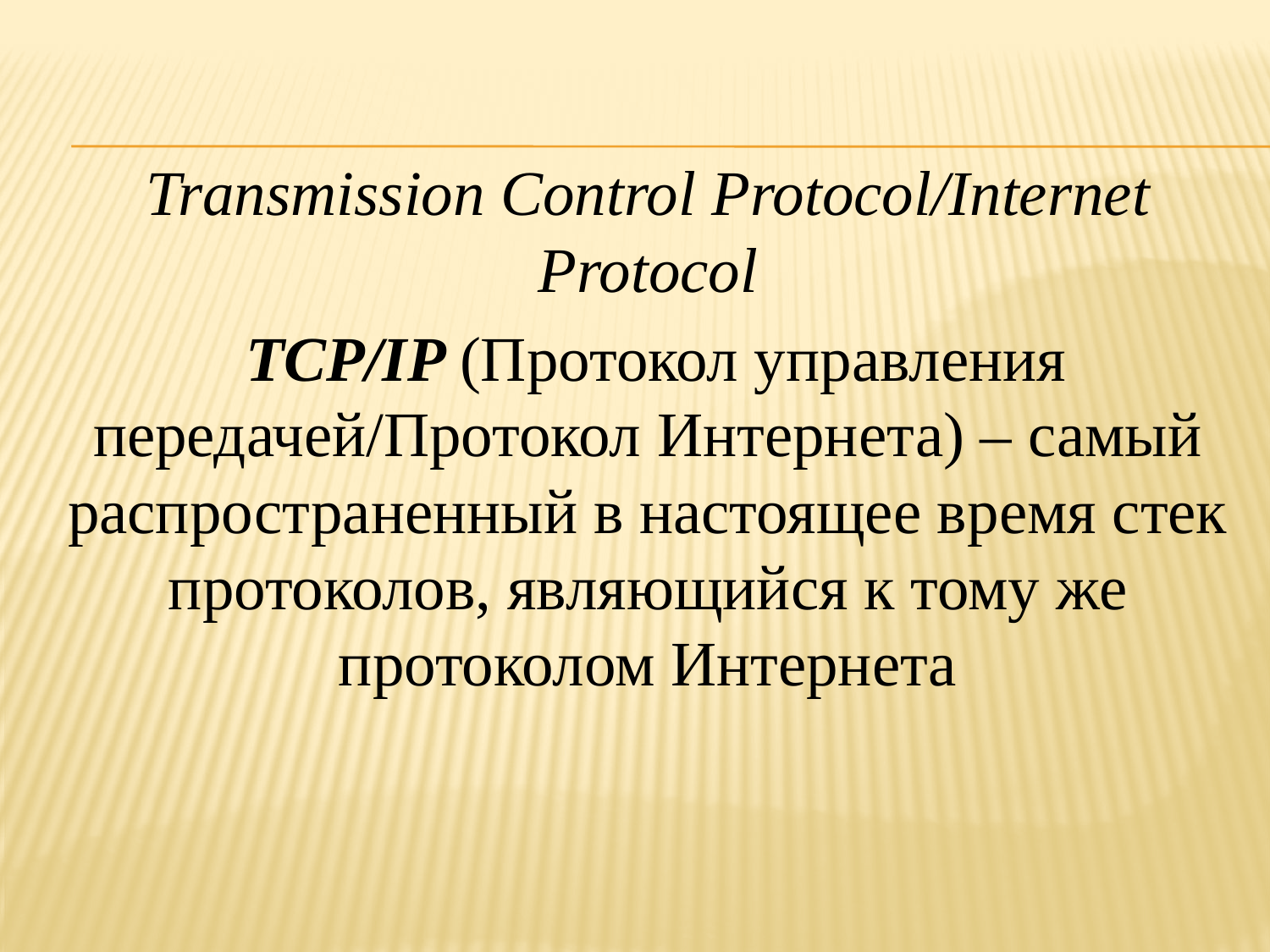

Transmission Control Protocol/Internet Protocol
 TCP/IP (Протокол управления передачей/Протокол Интернета) – самый распространенный в настоящее время стек протоколов, являющийся к тому же протоколом Интернета